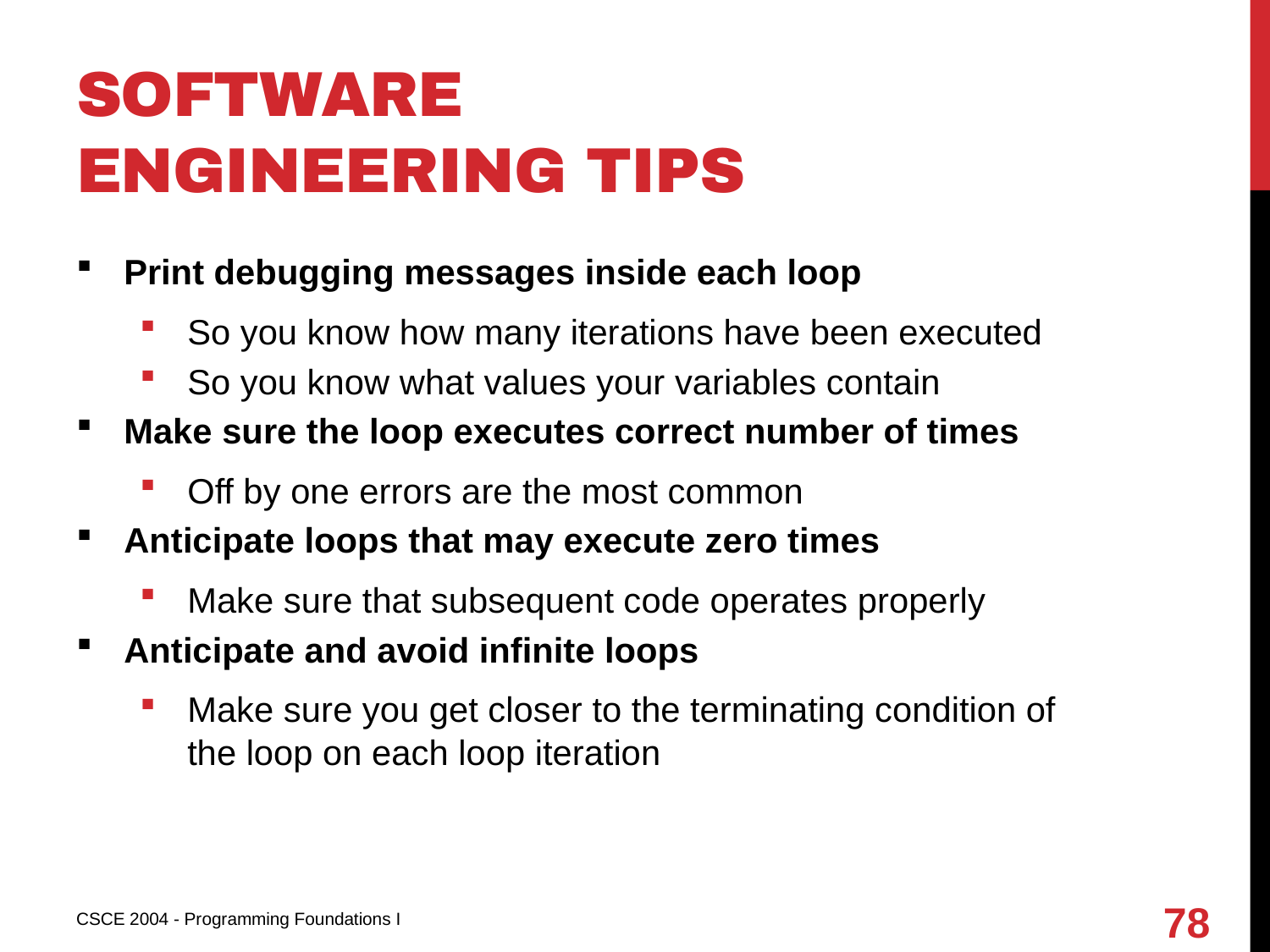

# Software engineering tips
Print debugging messages inside each loop
So you know how many iterations have been executed
So you know what values your variables contain
Make sure the loop executes correct number of times
Off by one errors are the most common
Anticipate loops that may execute zero times
Make sure that subsequent code operates properly
Anticipate and avoid infinite loops
Make sure you get closer to the terminating condition of the loop on each loop iteration
78
CSCE 2004 - Programming Foundations I